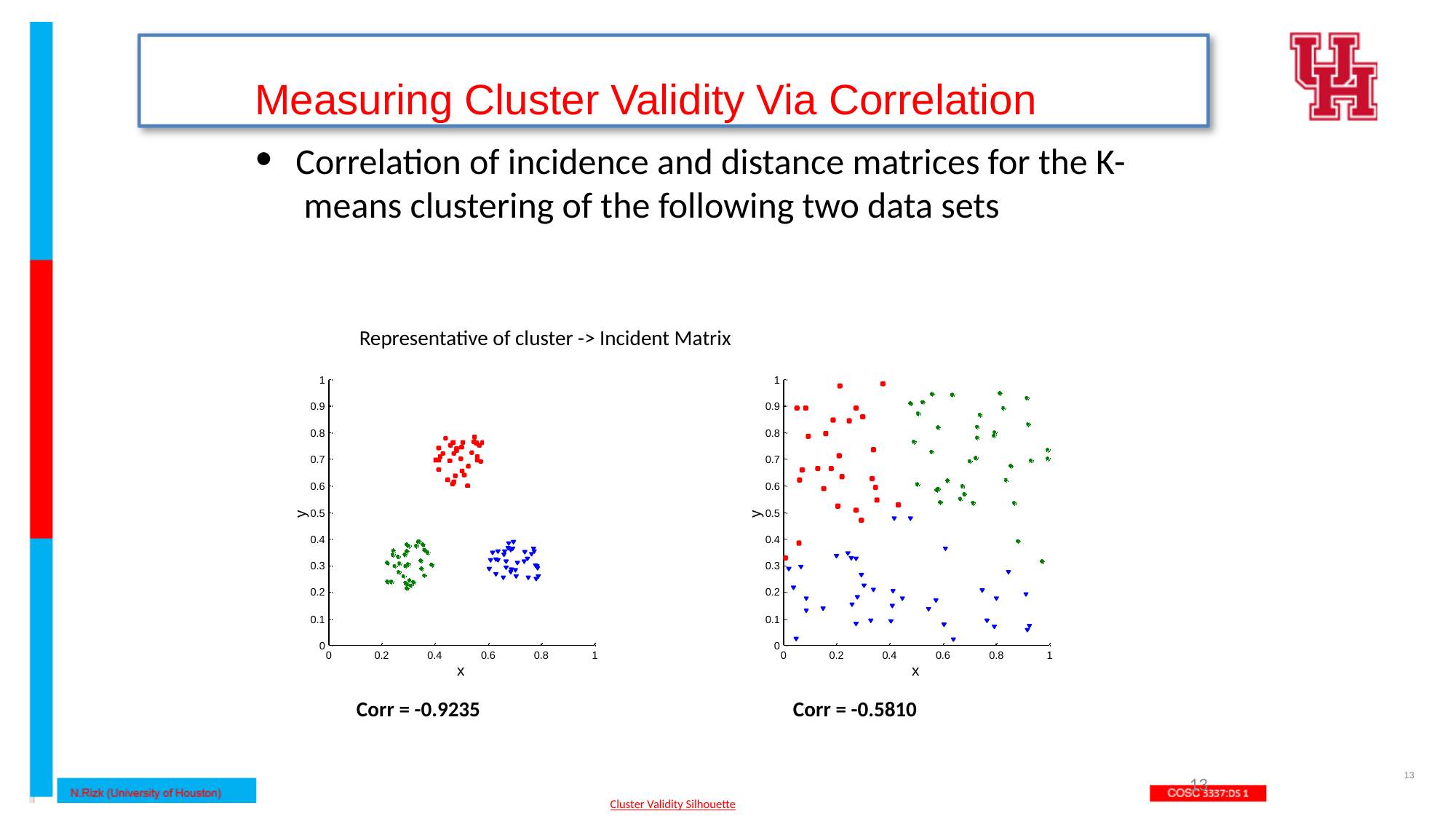

# Measuring Cluster Validity Via Correlation
Correlation of incidence and distance matrices for the K-  means clustering of the following two data sets
Representative of cluster -> Incident Matrix
1
1

0.9
0.9

0.8
0.8

0.7
0.7

0.6
0.6

y
y
0.5
0.5

0.4
0.4

0.3
0.3

0.2
0.2

0.1
0.1

0
0

0
0.2
0.4
0.6
0.8
1
0
0.2
0.4
0.6
0.8
1
x
x
Corr = -0.9235
Corr = -0.5810
13
13
Cluster Validity Silhouette